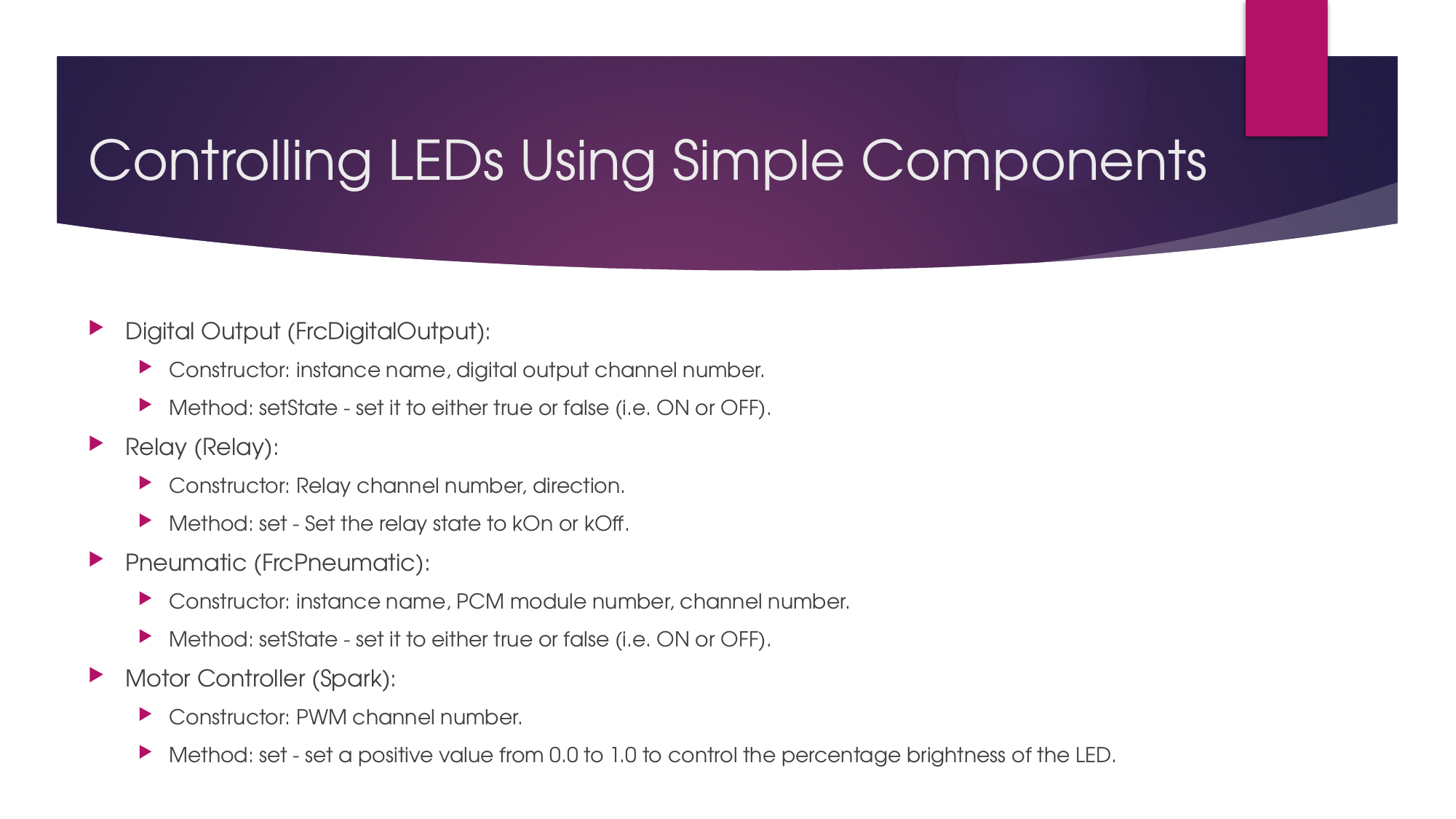

# Controlling LEDs Using Simple Components
Digital Output (FrcDigitalOutput):
Constructor: instance name, digital output channel number.
Method: setState - set it to either true or false (i.e. ON or OFF).
Relay (Relay):
Constructor: Relay channel number, direction.
Method: set - Set the relay state to kOn or kOff.
Pneumatic (FrcPneumatic):
Constructor: instance name, PCM module number, channel number.
Method: setState - set it to either true or false (i.e. ON or OFF).
Motor Controller (Spark):
Constructor: PWM channel number.
Method: set - set a positive value from 0.0 to 1.0 to control the percentage brightness of the LED.